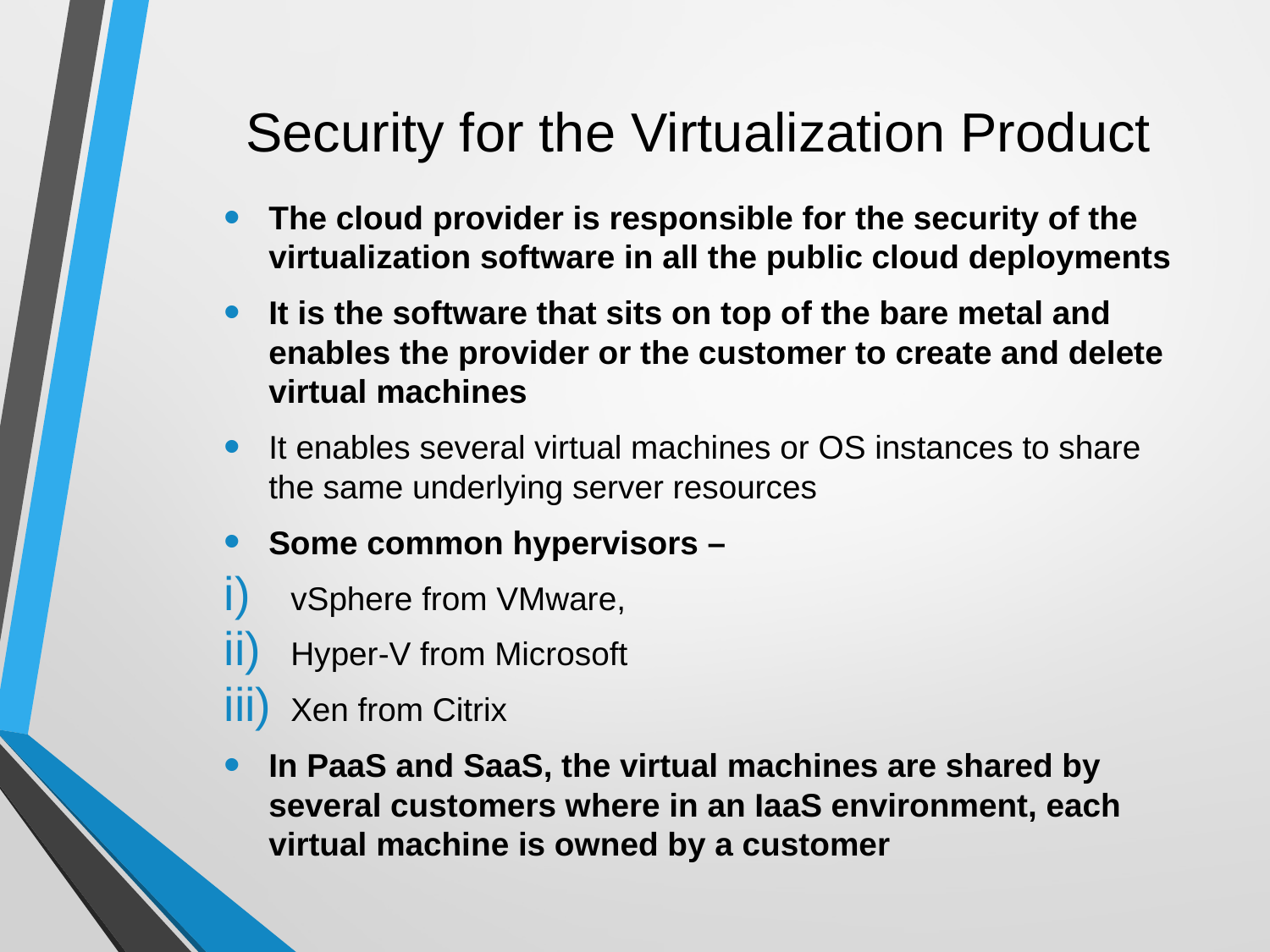

# Security for the Virtualization Product
The cloud provider is responsible for the security of the virtualization software in all the public cloud deployments
It is the software that sits on top of the bare metal and enables the provider or the customer to create and delete virtual machines
It enables several virtual machines or OS instances to share the same underlying server resources
Some common hypervisors –
vSphere from VMware,
Hyper-V from Microsoft
Xen from Citrix
In PaaS and SaaS, the virtual machines are shared by several customers where in an IaaS environment, each virtual machine is owned by a customer